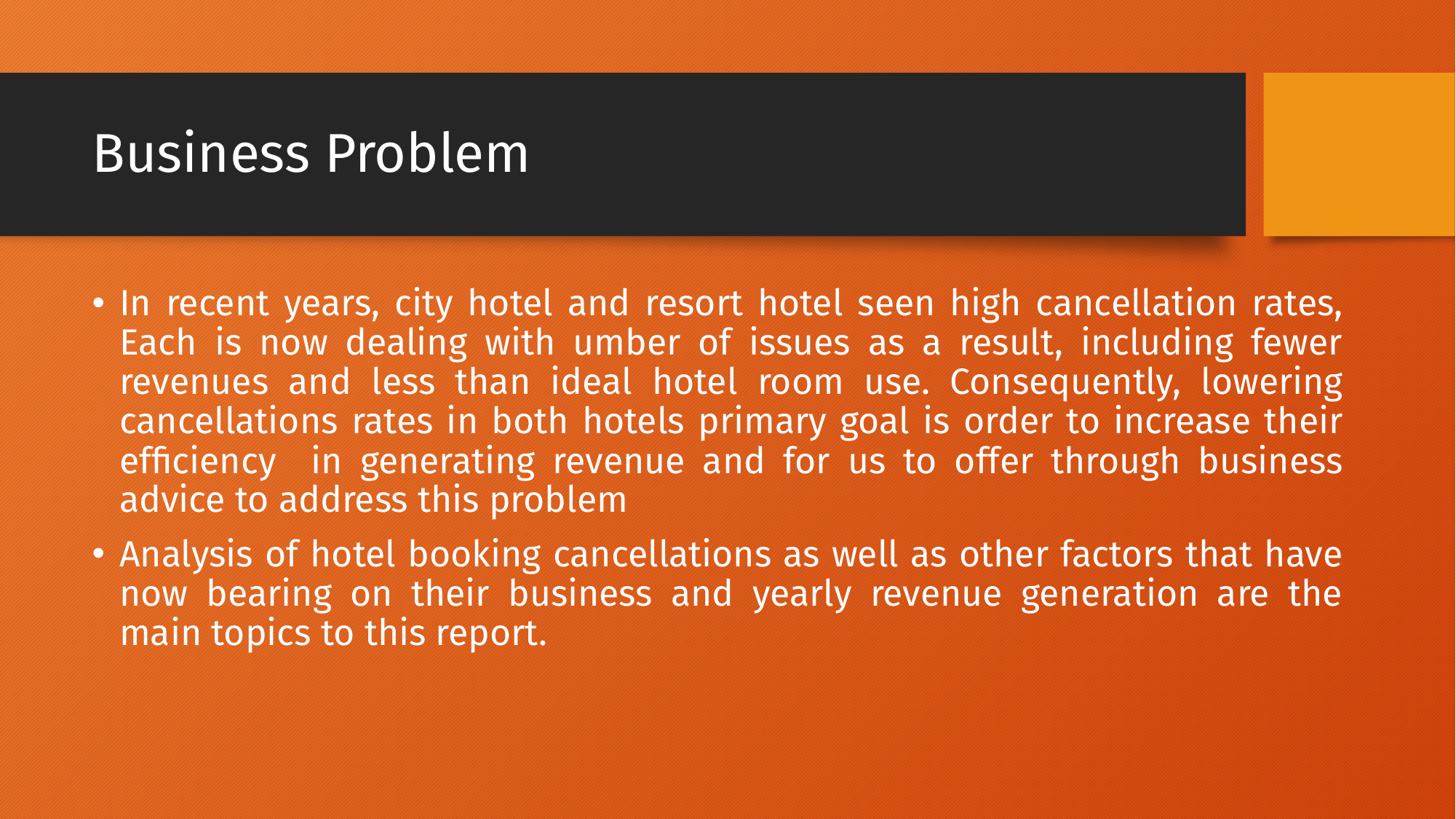

# Business Problem
In recent years, city hotel and resort hotel seen high cancellation rates, Each is now dealing with umber of issues as a result, including fewer revenues and less than ideal hotel room use. Consequently, lowering cancellations rates in both hotels primary goal is order to increase their efficiency  in generating revenue and for us to offer through business advice to address this problem
Analysis of hotel booking cancellations as well as other factors that have now bearing on their business and yearly revenue generation are the main topics to this report.